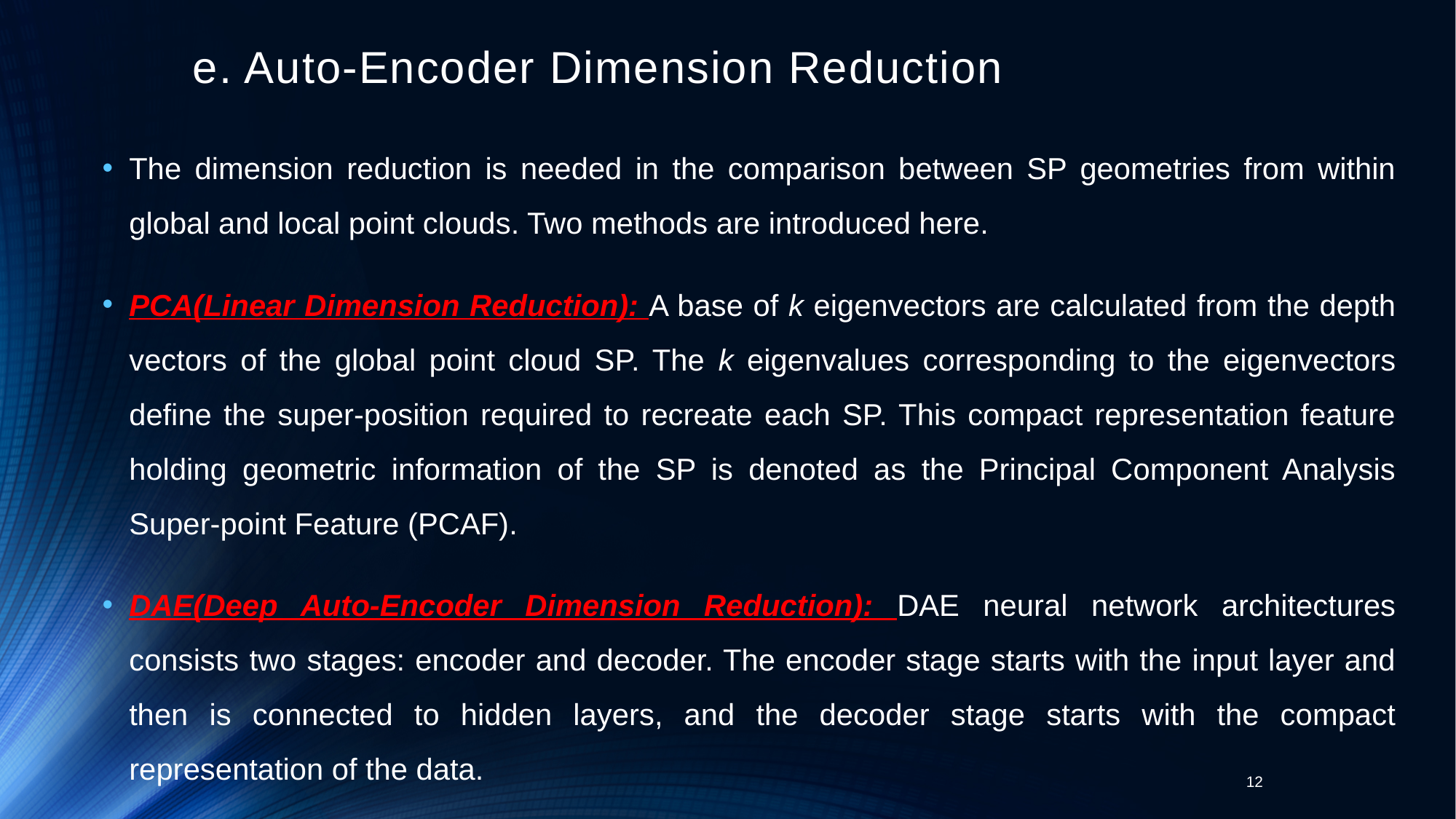

# e. Auto-Encoder Dimension Reduction
The dimension reduction is needed in the comparison between SP geometries from within global and local point clouds. Two methods are introduced here.
PCA(Linear Dimension Reduction): A base of k eigenvectors are calculated from the depth vectors of the global point cloud SP. The k eigenvalues corresponding to the eigenvectors define the super-position required to recreate each SP. This compact representation feature holding geometric information of the SP is denoted as the Principal Component Analysis Super-point Feature (PCAF).
DAE(Deep Auto-Encoder Dimension Reduction): DAE neural network architectures consists two stages: encoder and decoder. The encoder stage starts with the input layer and then is connected to hidden layers, and the decoder stage starts with the compact representation of the data.
12